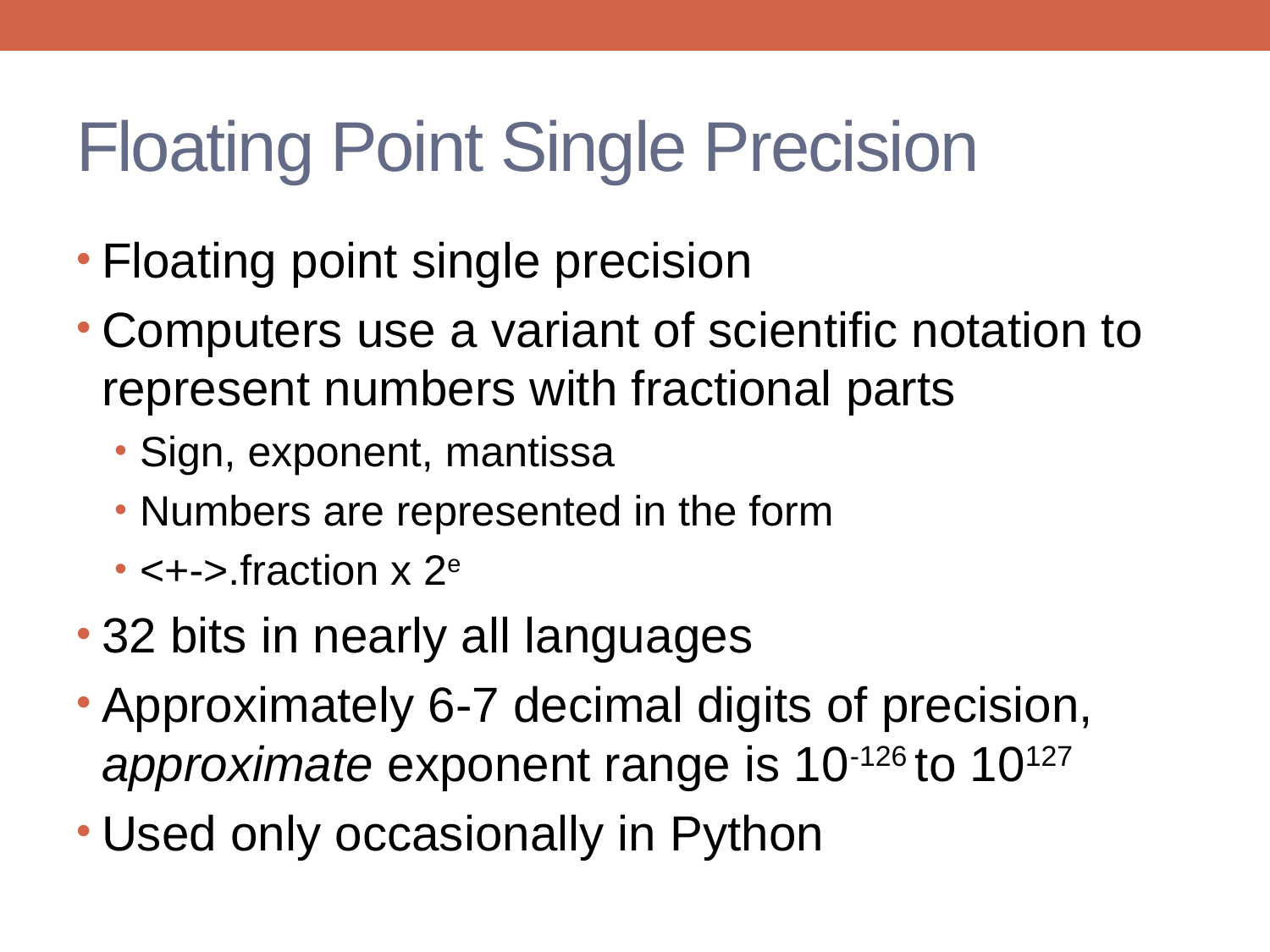

# Floating Point Single Precision
Floating point single precision
Computers use a variant of scientific notation to represent numbers with fractional parts
Sign, exponent, mantissa
Numbers are represented in the form
<+->.fraction x 2e
32 bits in nearly all languages
Approximately 6-7 decimal digits of precision, approximate exponent range is 10-126 to 10127
Used only occasionally in Python